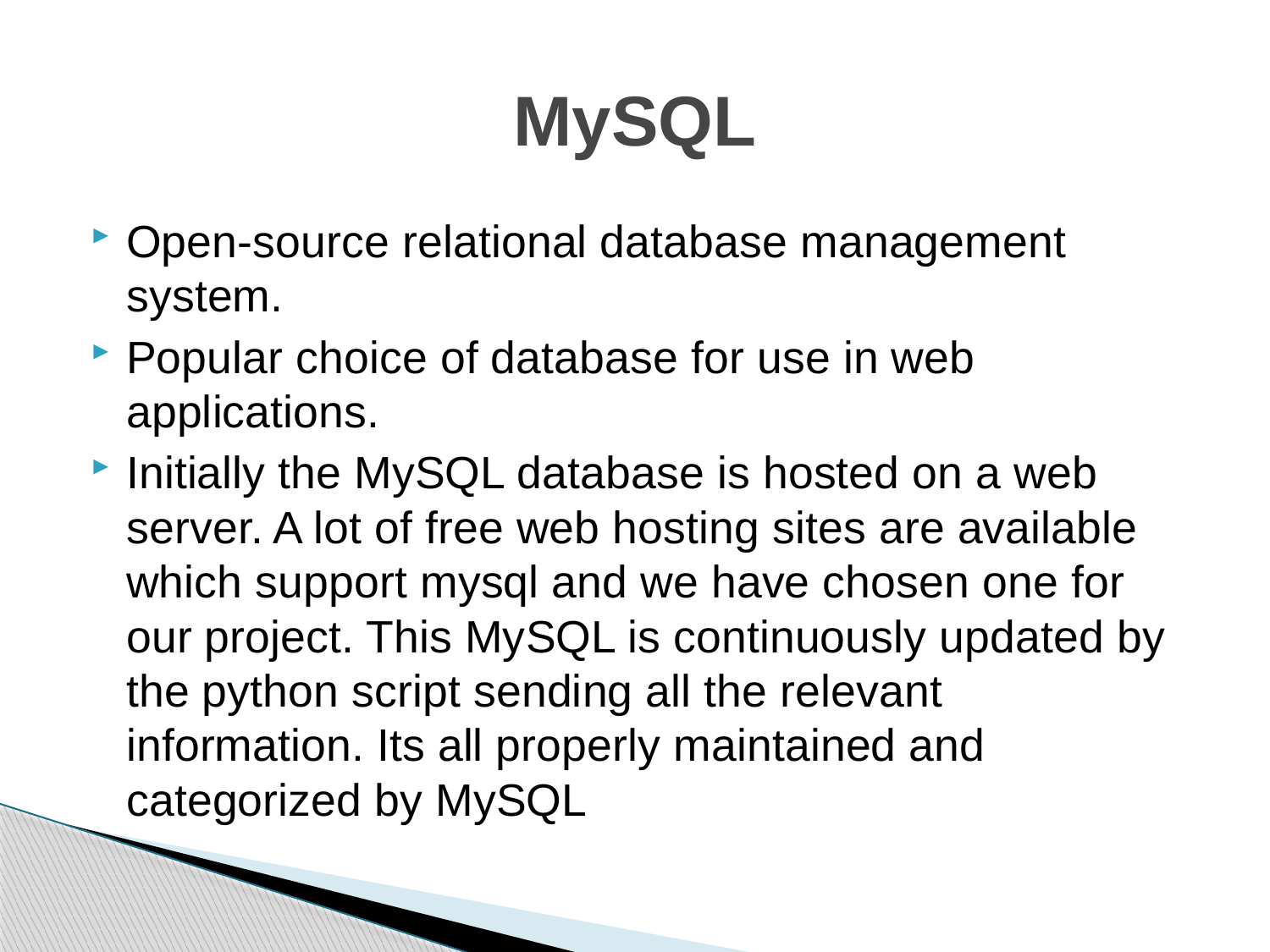

# MySQL
Open-source relational database management system.
Popular choice of database for use in web applications.
Initially the MySQL database is hosted on a web server. A lot of free web hosting sites are available which support mysql and we have chosen one for our project. This MySQL is continuously updated by the python script sending all the relevant information. Its all properly maintained and categorized by MySQL